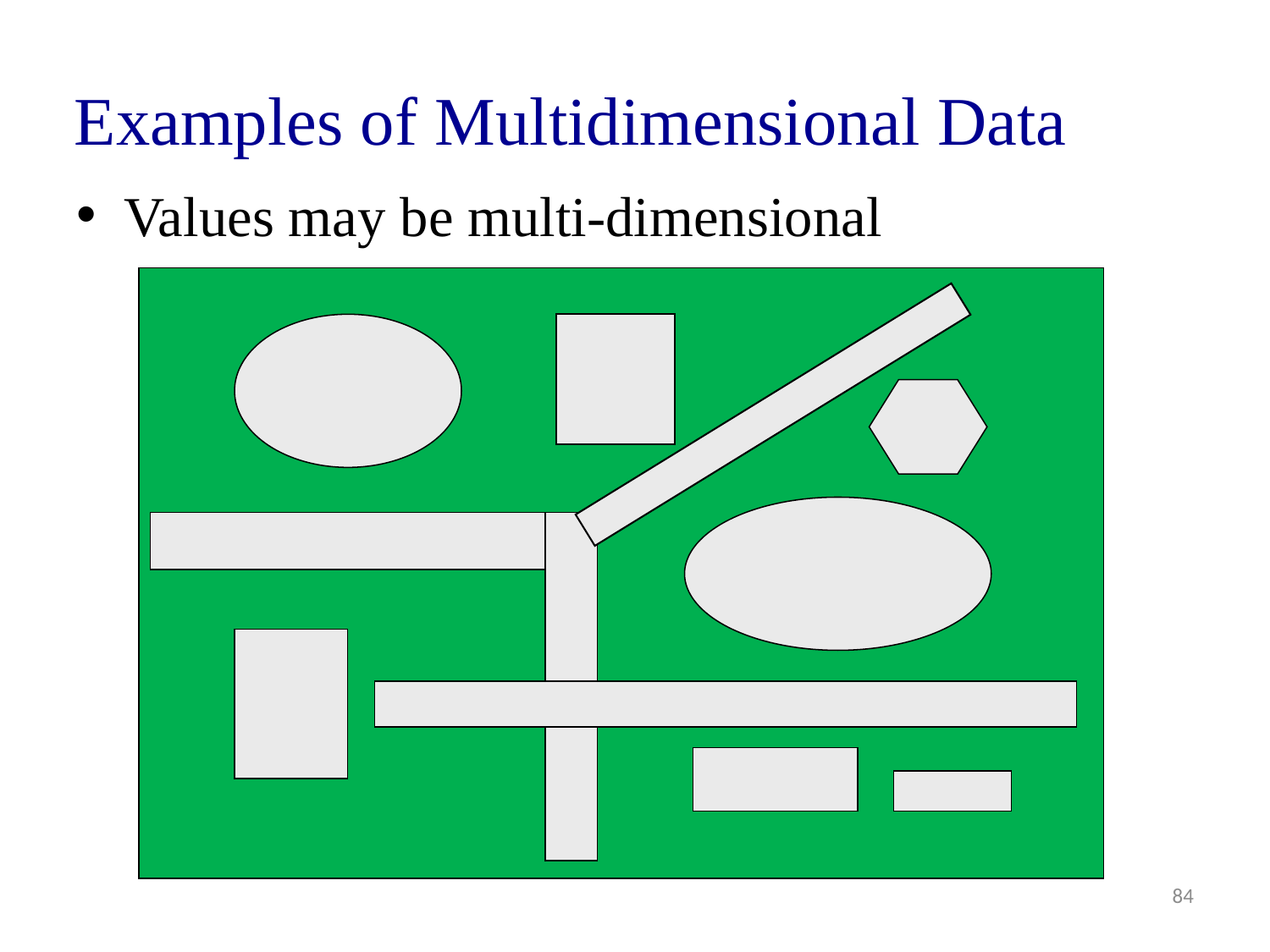

# Examples of Multidimensional Data
Values may be multi-dimensional

84